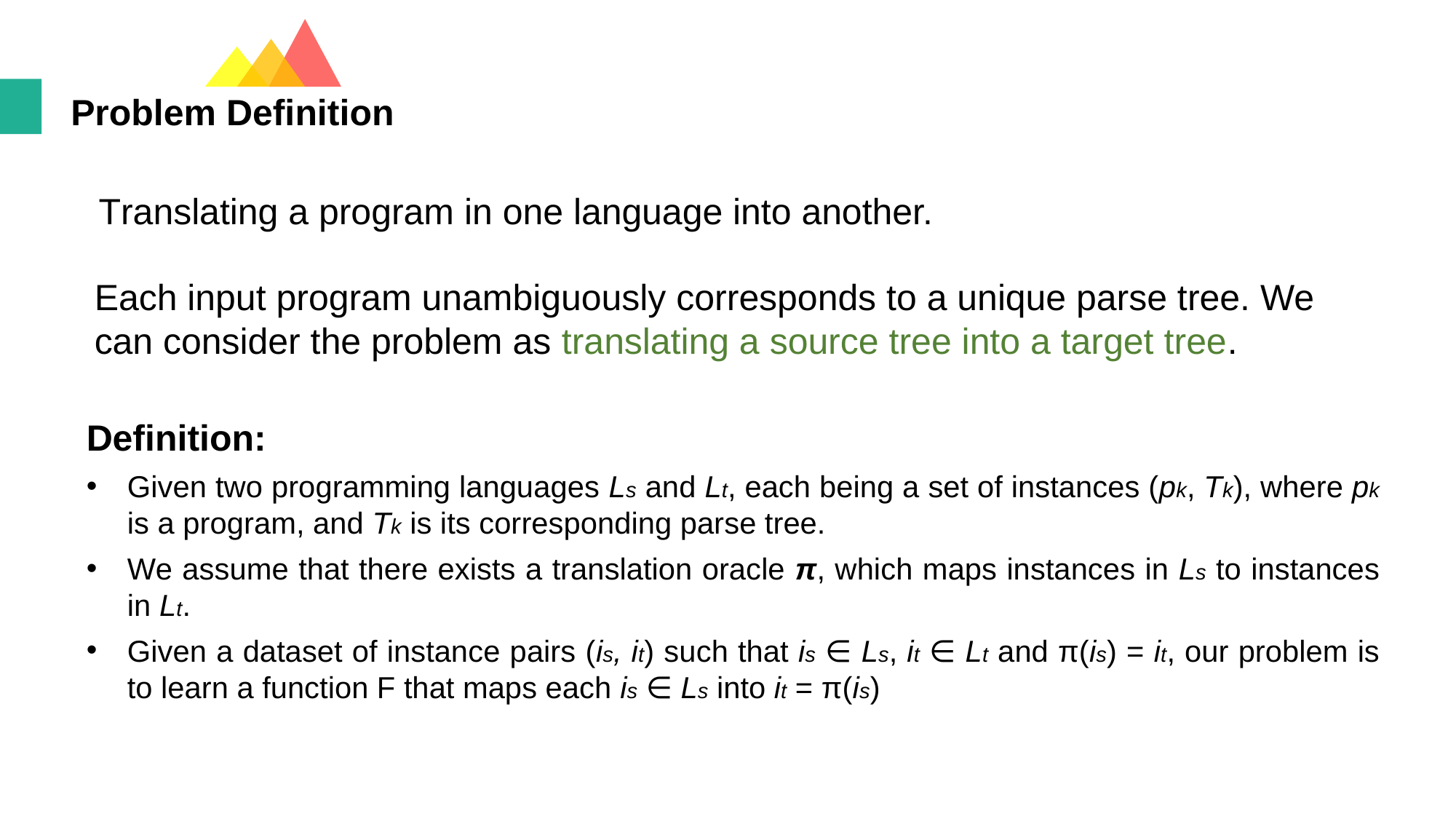

# Problem Definition
Translating a program in one language into another.
Each input program unambiguously corresponds to a unique parse tree. We can consider the problem as translating a source tree into a target tree.
Definition:
Given two programming languages Ls and Lt, each being a set of instances (pk, Tk), where pk is a program, and Tk is its corresponding parse tree.
We assume that there exists a translation oracle π, which maps instances in Ls to instances in Lt.
Given a dataset of instance pairs (is, it) such that is ∈ Ls, it ∈ Lt and π(is) = it, our problem is to learn a function F that maps each is ∈ Ls into it = π(is)